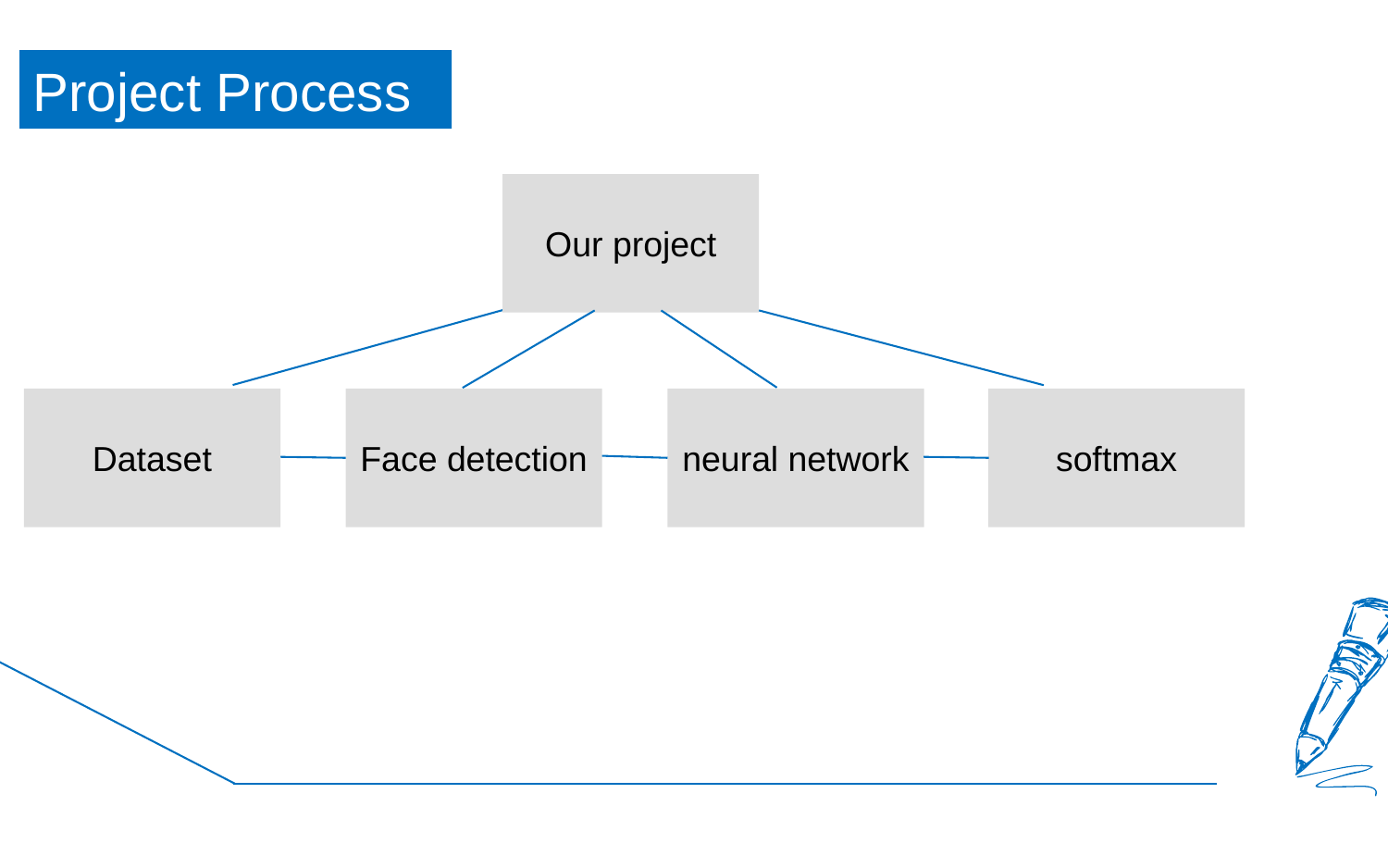

Project Process

Our project

Dataset

Face detection

neural network

softmax